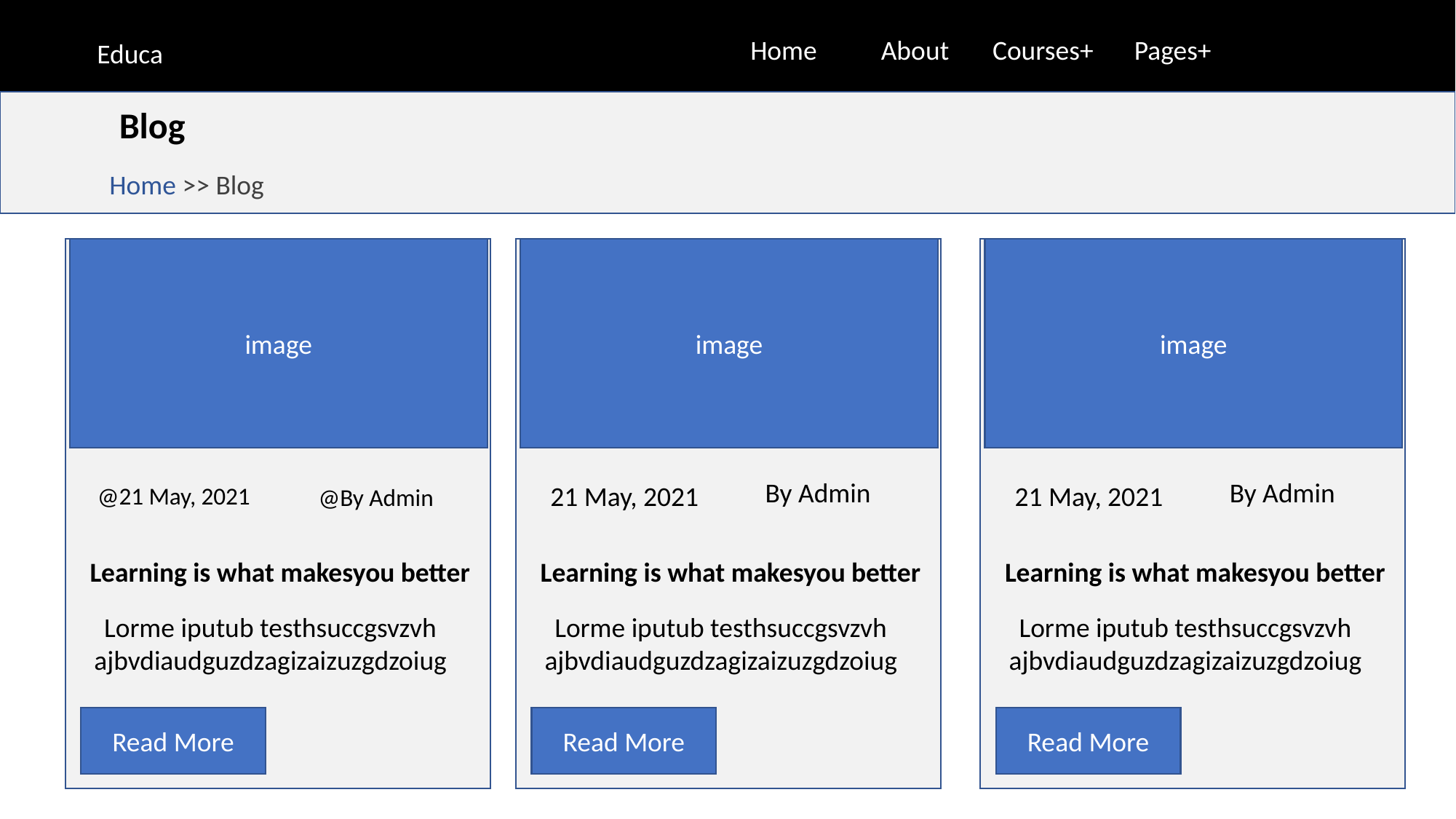

Home
About
Courses+
Pages+
Educa

Blog
Home >> Blog

image

image

image
By Admin
By Admin
@21 May, 2021
21 May, 2021
21 May, 2021
@By Admin
Learning is what makesyou better
Learning is what makesyou better
Learning is what makesyou better
Lorme iputub testhsuccgsvzvh
ajbvdiaudguzdzagizaizuzgdzoiug
Lorme iputub testhsuccgsvzvh
ajbvdiaudguzdzagizaizuzgdzoiug
Lorme iputub testhsuccgsvzvh
ajbvdiaudguzdzagizaizuzgdzoiug
Read More
Read More
Read More